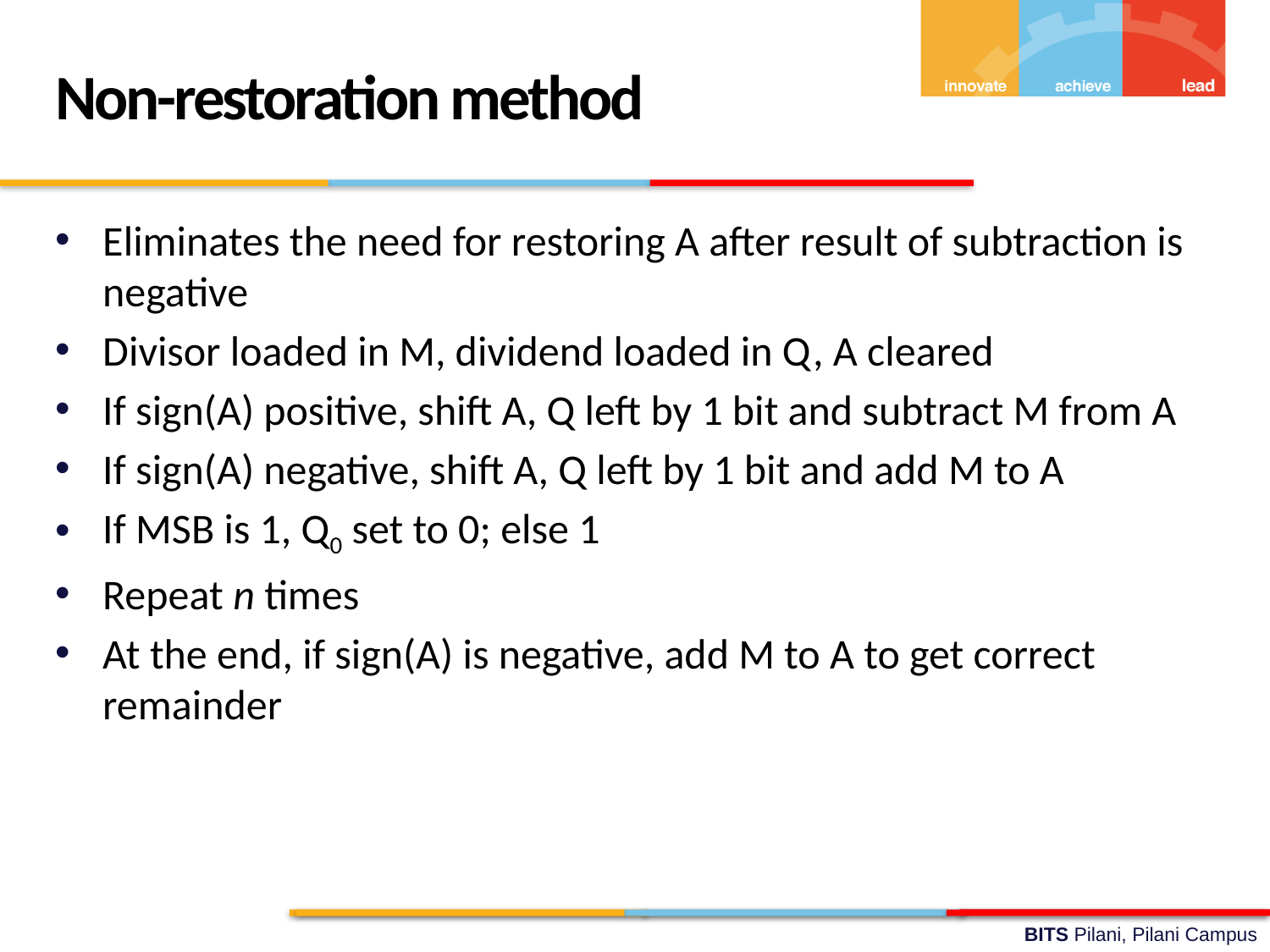

Non-restoration method
Eliminates the need for restoring A after result of subtraction is negative
Divisor loaded in M, dividend loaded in Q, A cleared
If sign(A) positive, shift A, Q left by 1 bit and subtract M from A
If sign(A) negative, shift A, Q left by 1 bit and add M to A
If MSB is 1, Q0 set to 0; else 1
Repeat n times
At the end, if sign(A) is negative, add M to A to get correct remainder